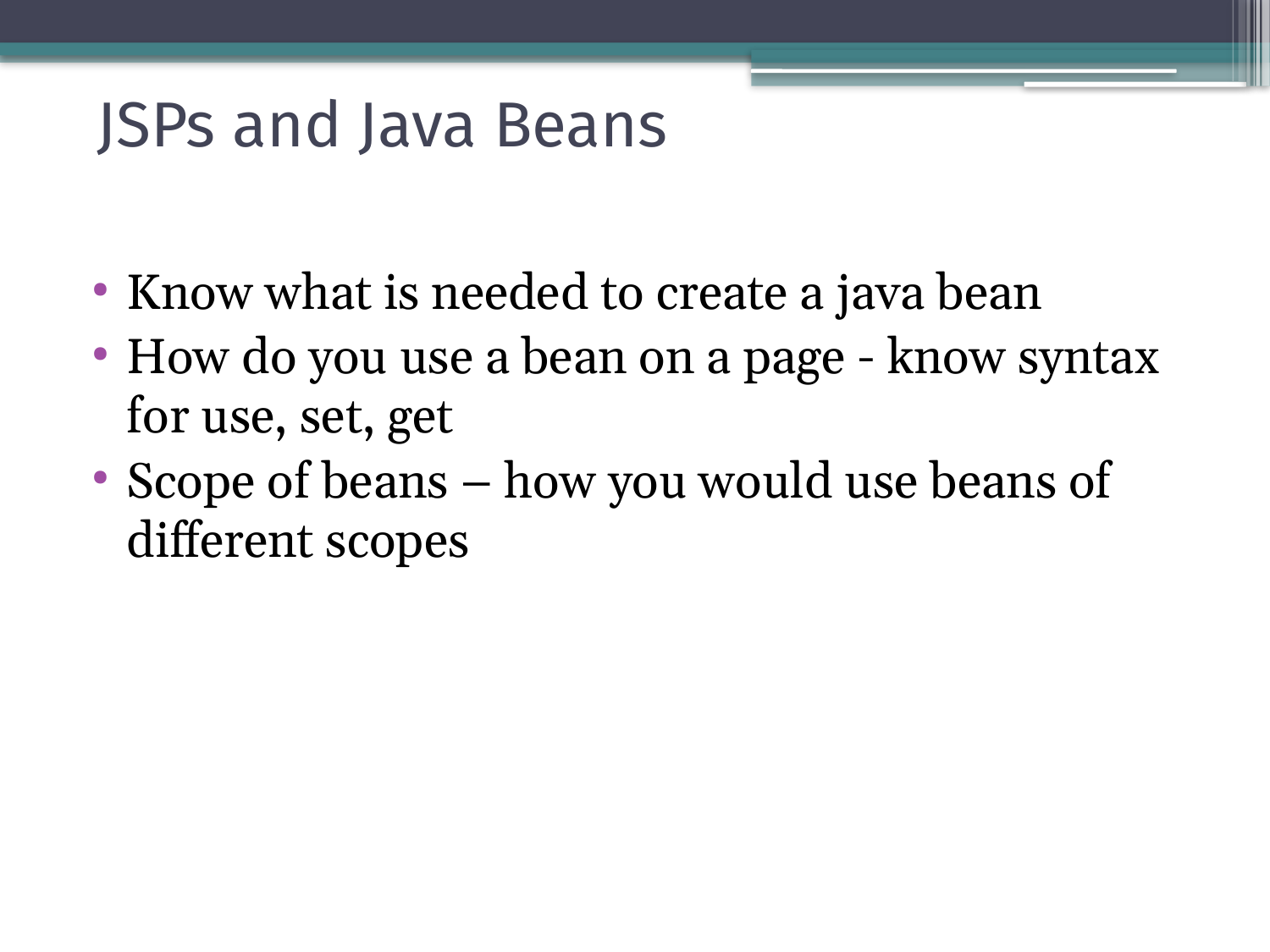

# JSPs and Java Beans
Know what is needed to create a java bean
How do you use a bean on a page - know syntax for use, set, get
Scope of beans – how you would use beans of different scopes